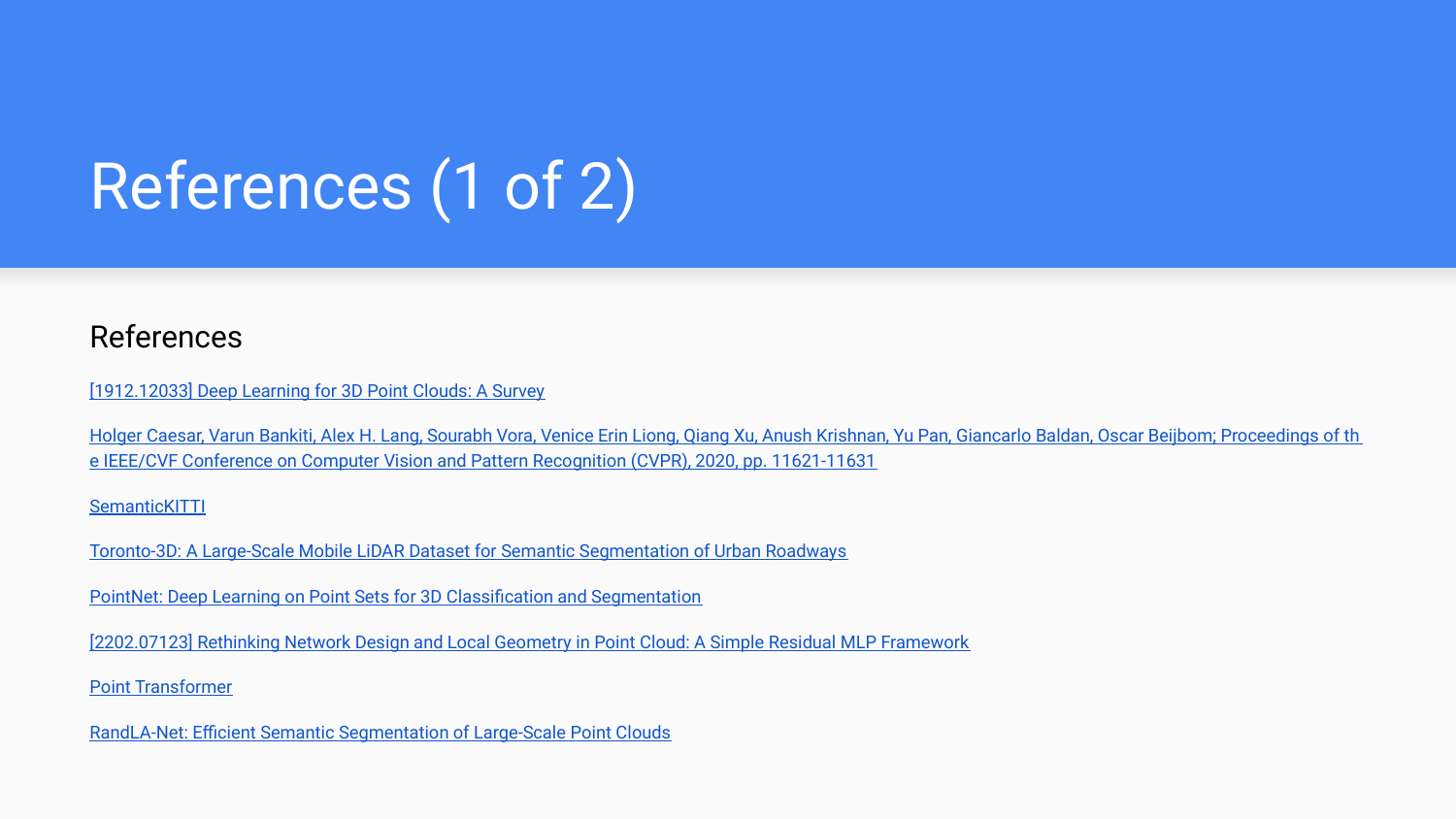

# References (1 of 2)
References
[1912.12033] Deep Learning for 3D Point Clouds: A Survey
Holger Caesar, Varun Bankiti, Alex H. Lang, Sourabh Vora, Venice Erin Liong, Qiang Xu, Anush Krishnan, Yu Pan, Giancarlo Baldan, Oscar Beijbom; Proceedings of the IEEE/CVF Conference on Computer Vision and Pattern Recognition (CVPR), 2020, pp. 11621-11631
SemanticKITTI
Toronto-3D: A Large-Scale Mobile LiDAR Dataset for Semantic Segmentation of Urban Roadways
PointNet: Deep Learning on Point Sets for 3D Classification and Segmentation
[2202.07123] Rethinking Network Design and Local Geometry in Point Cloud: A Simple Residual MLP Framework
Point Transformer
RandLA-Net: Efficient Semantic Segmentation of Large-Scale Point Clouds